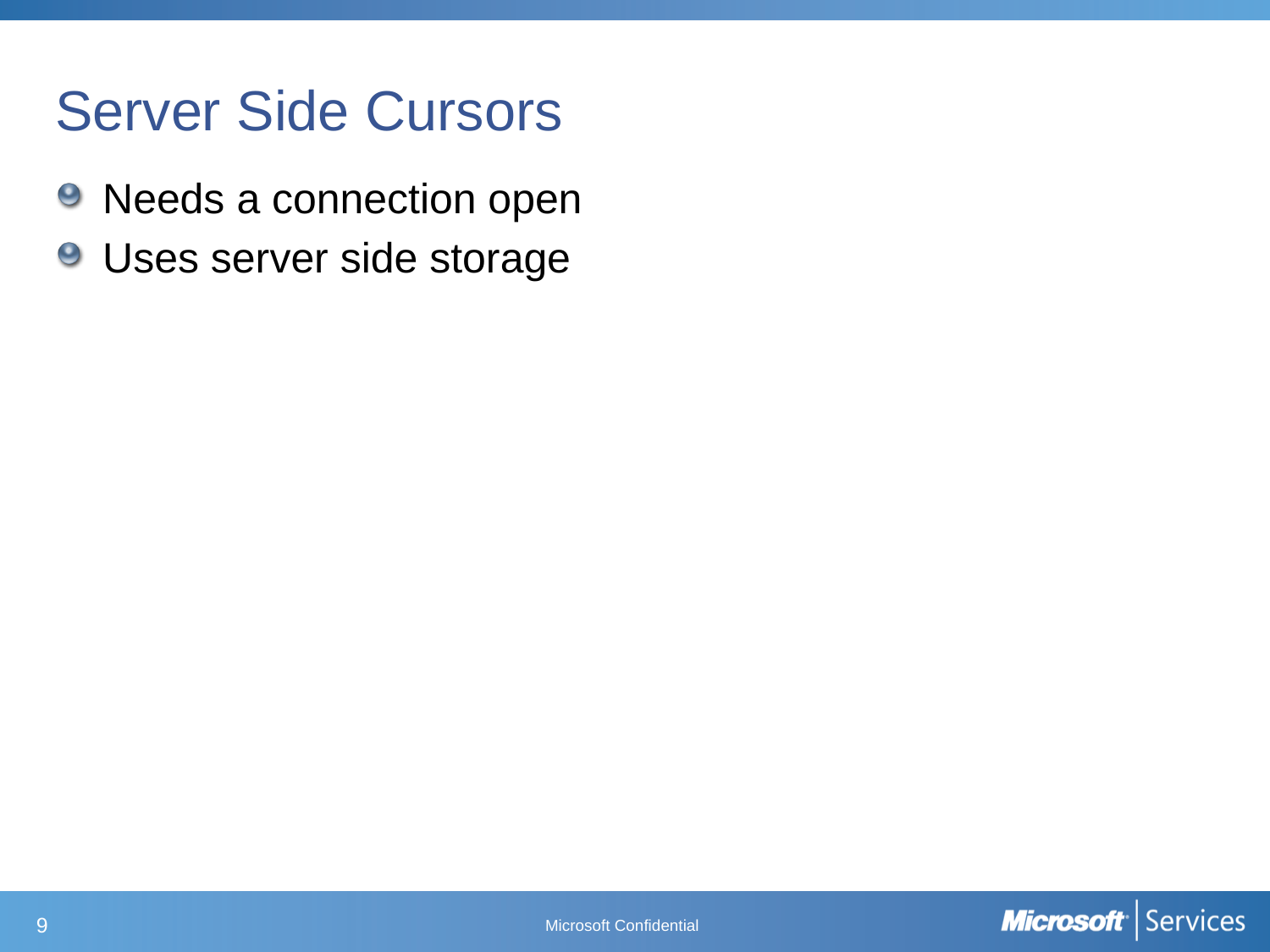

# Server Side Cursors
Needs a connection open
Uses server side storage

Microsoft Confidential
9